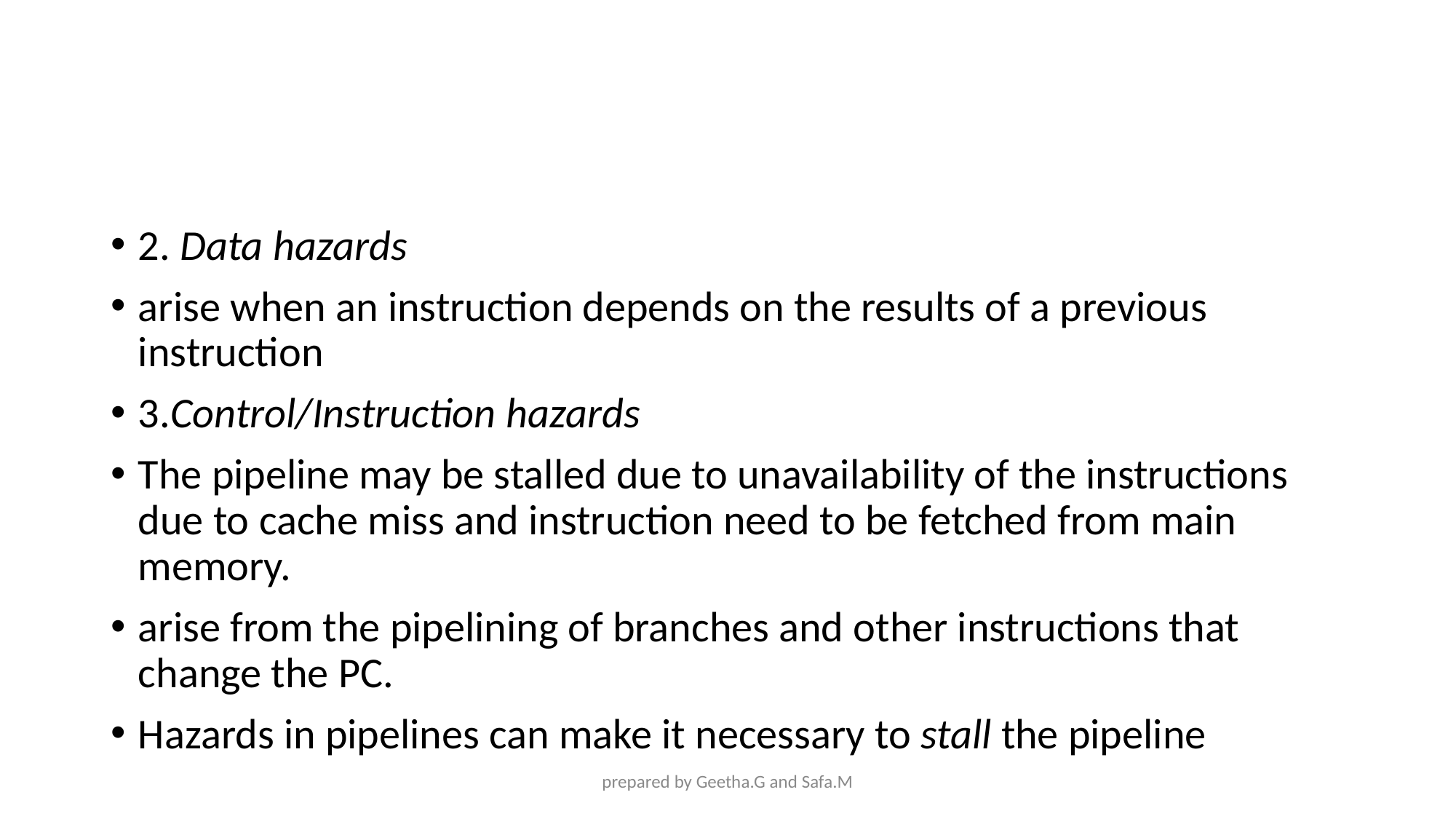

#
2. Data hazards
arise when an instruction depends on the results of a previous instruction
3.Control/Instruction hazards
The pipeline may be stalled due to unavailability of the instructions due to cache miss and instruction need to be fetched from main memory.
arise from the pipelining of branches and other instructions that change the PC.
Hazards in pipelines can make it necessary to stall the pipeline

prepared by Geetha.G and Safa.M